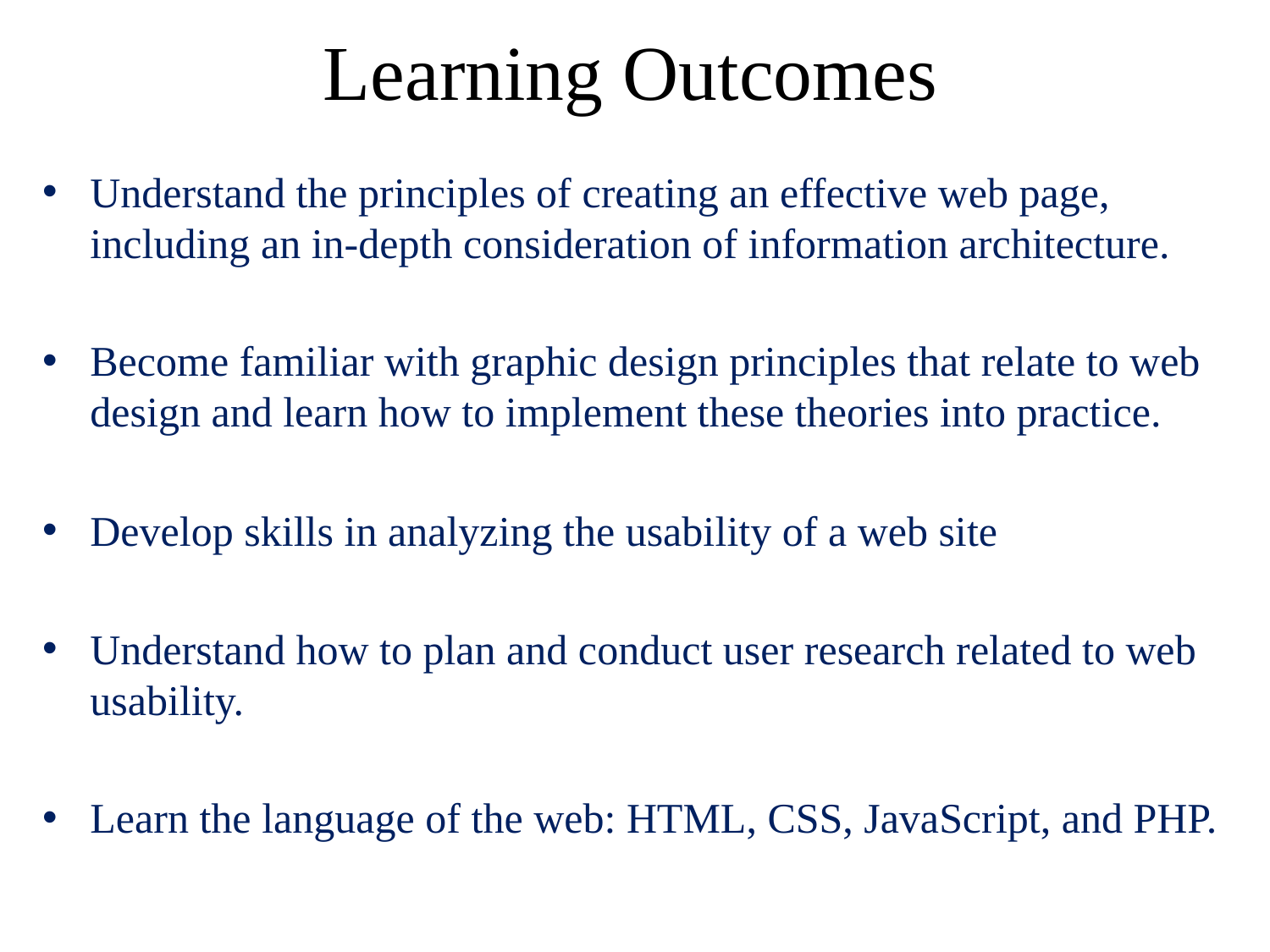

# Learning Outcomes
Understand the principles of creating an effective web page, including an in-depth consideration of information architecture.

Become familiar with graphic design principles that relate to web design and learn how to implement these theories into practice.

Develop skills in analyzing the usability of a web site

Understand how to plan and conduct user research related to web usability.

Learn the language of the web: HTML, CSS, JavaScript, and PHP.